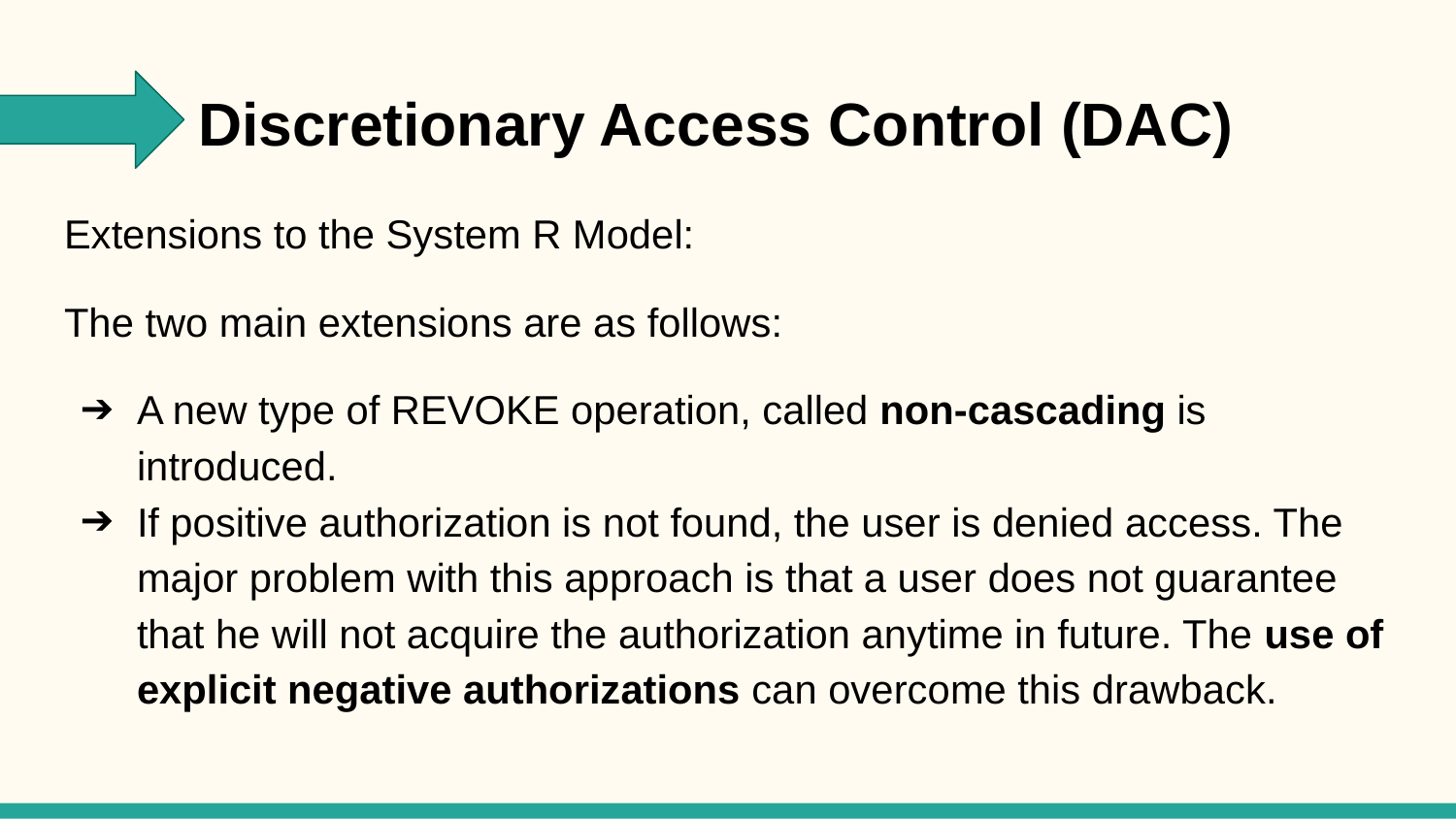

# Discretionary Access Control (DAC)

Extensions to the System R Model:
The two main extensions are as follows:
A new type of REVOKE operation, called non-cascading is introduced.
If positive authorization is not found, the user is denied access. The major problem with this approach is that a user does not guarantee that he will not acquire the authorization anytime in future. The use of explicit negative authorizations can overcome this drawback.